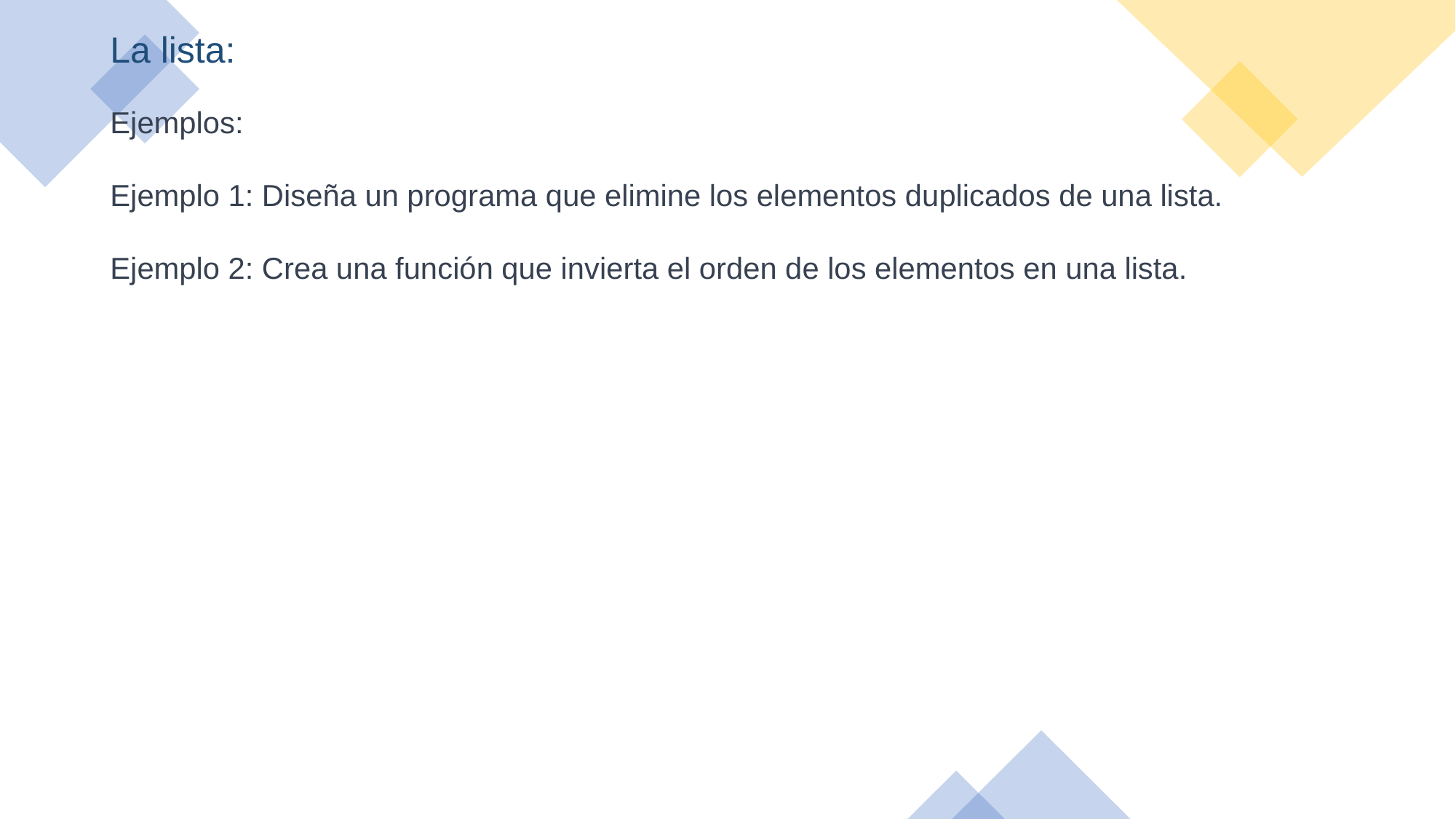

La lista:

Ejemplos:

Ejemplo 1: Diseña un programa que elimine los elementos duplicados de una lista.

Ejemplo 2: Crea una función que invierta el orden de los elementos en una lista.